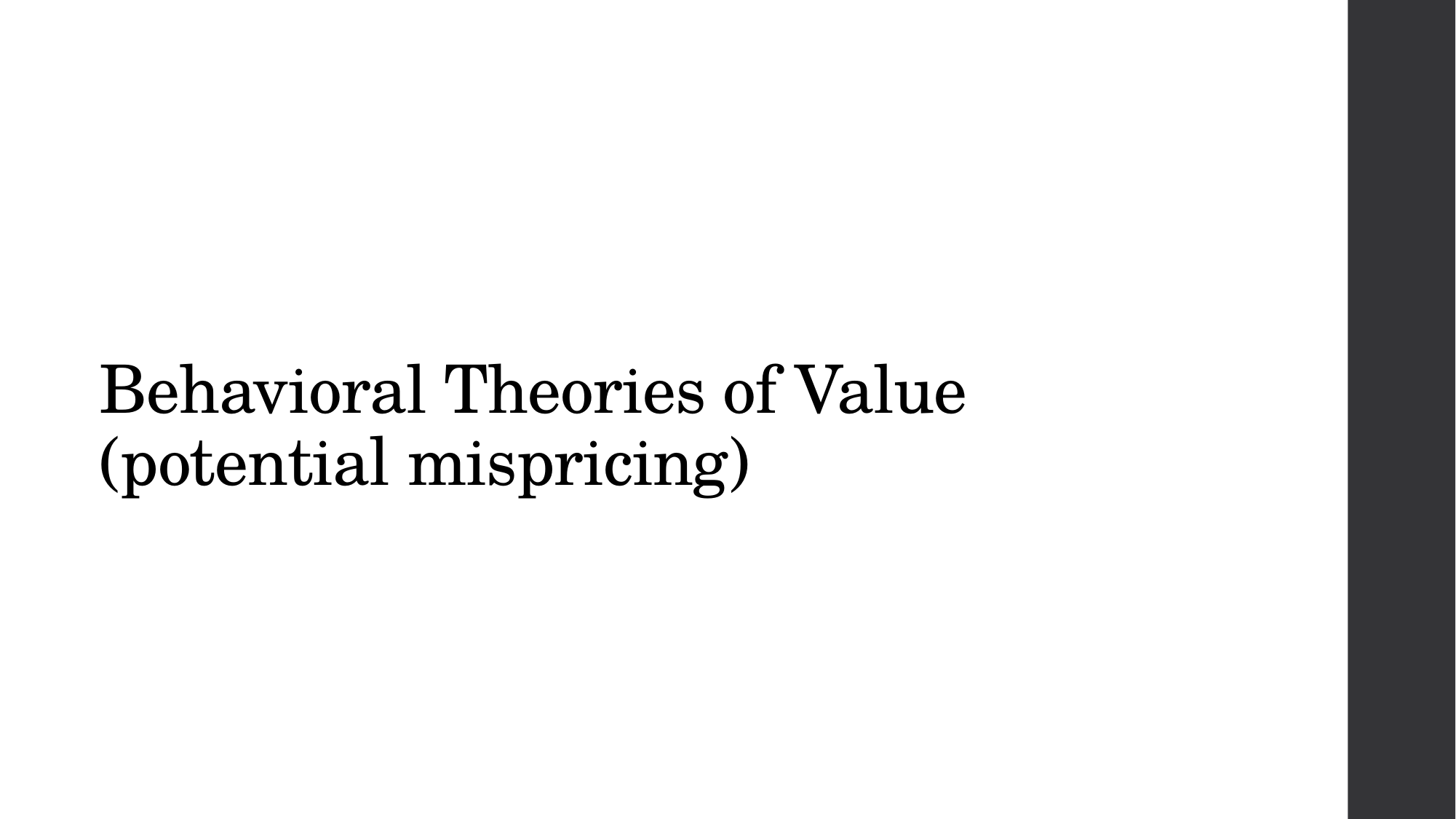

# Behavioral Theories of Value (potential mispricing)